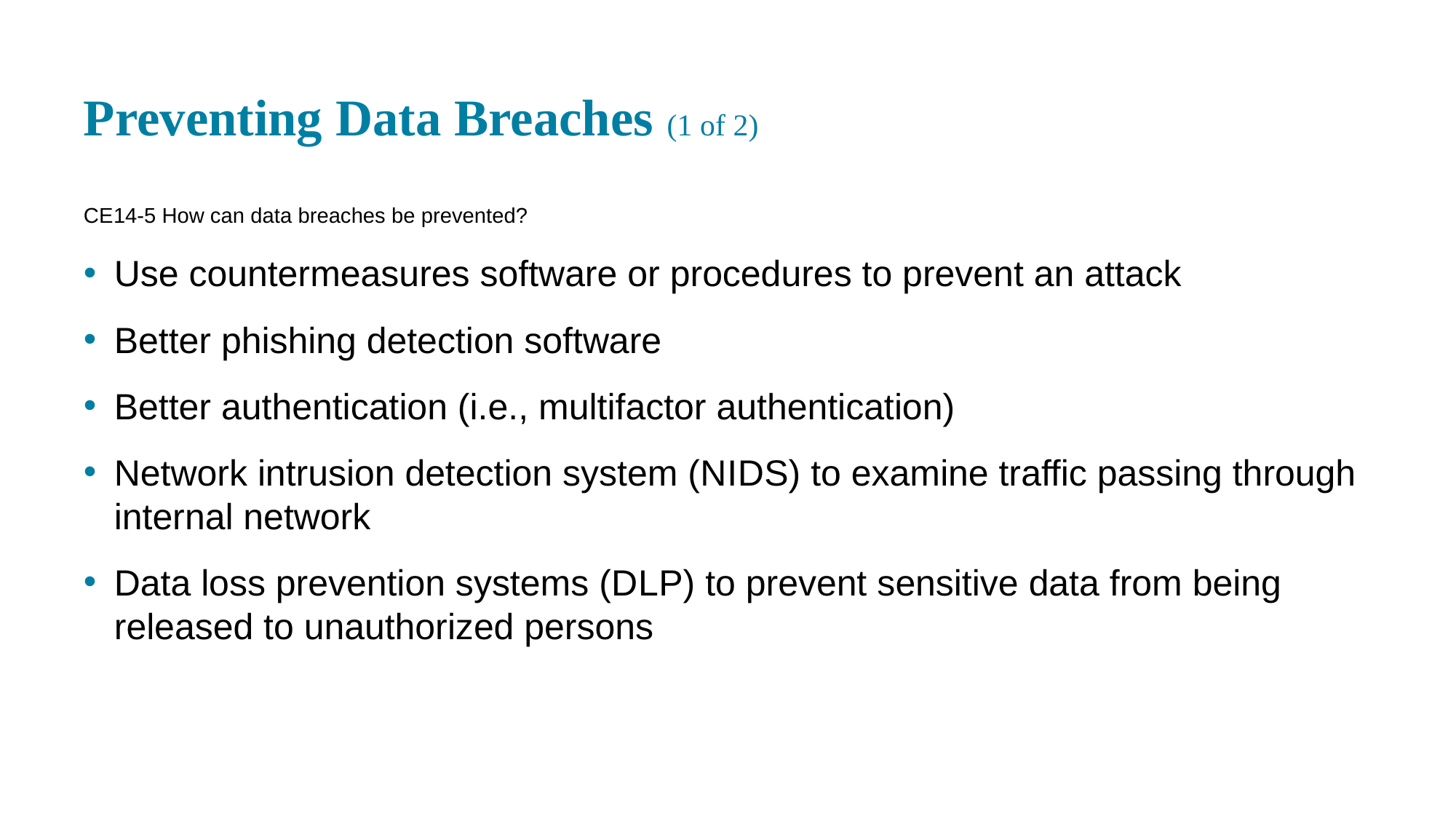

# Preventing Data Breaches (1 of 2)
CE 14-5 How can data breaches be prevented?
Use countermeasures software or procedures to prevent an attack
Better phishing detection software
Better authentication (i.e., multifactor authentication)
Network intrusion detection system (N I D S) to examine traffic passing through internal network
Data loss prevention systems (D L P) to prevent sensitive data from being released to unauthorized persons